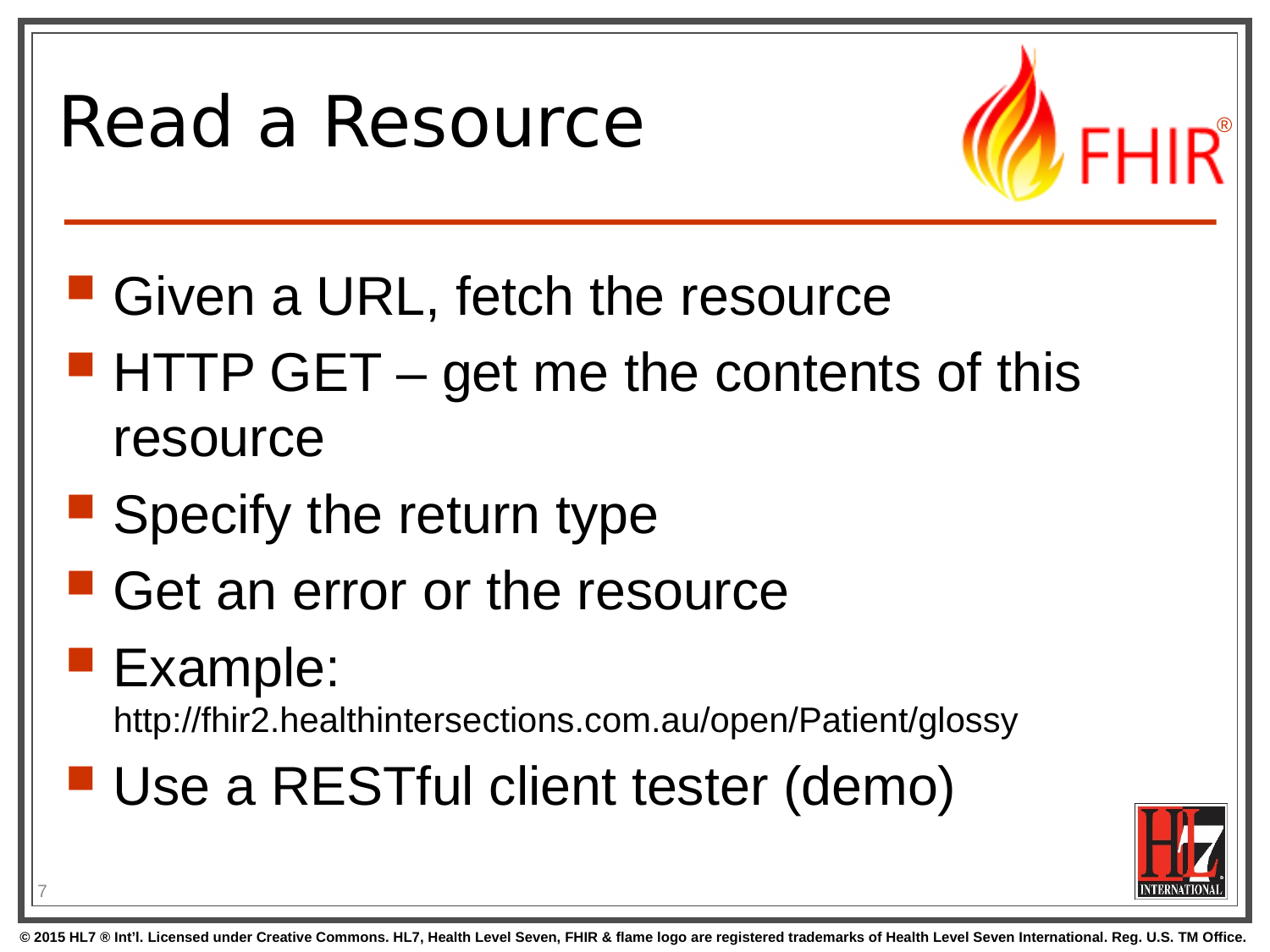

# Read a Resource
Given a URL, fetch the resource
HTTP GET – get me the contents of this resource
Specify the return type
Get an error or the resource
Example:
http://fhir2.healthintersections.com.au/open/Patient/glossy
Use a RESTful client tester (demo)
7